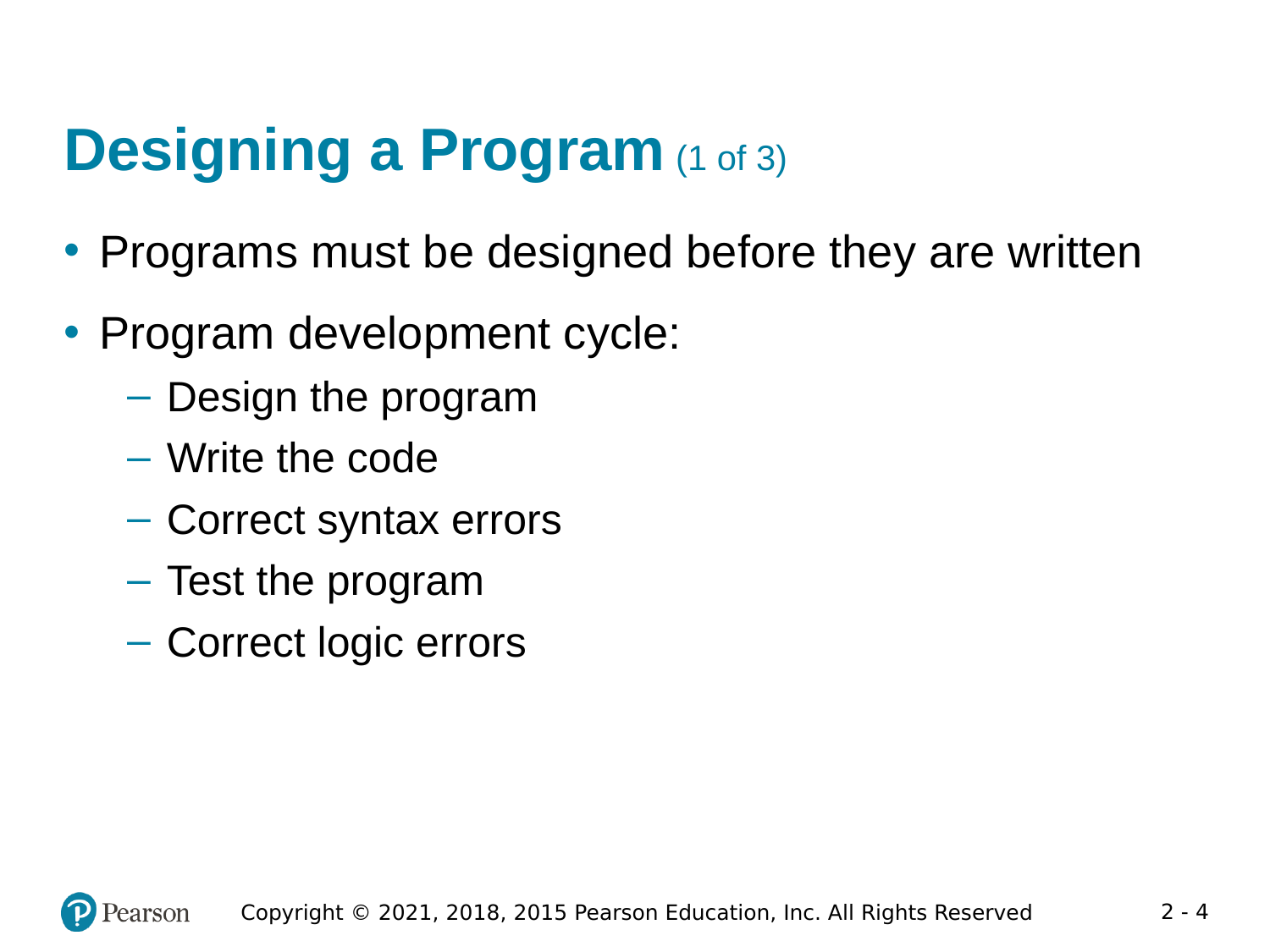

# Designing a Program (1 of 3)
Programs must be designed before they are written
Program development cycle:
Design the program
Write the code
Correct syntax errors
Test the program
Correct logic errors